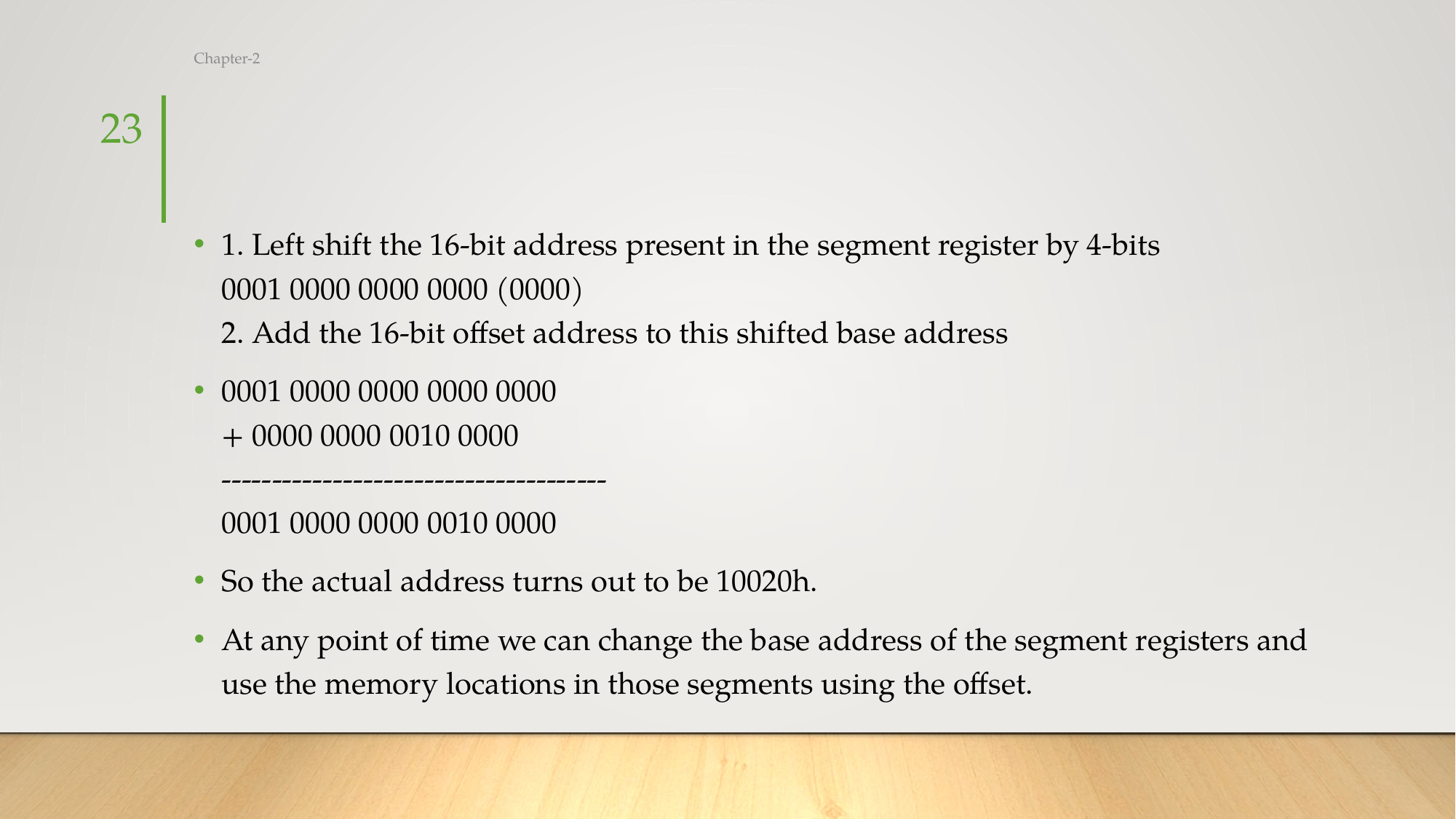

Chapter-2
23
#
1. Left shift the 16-bit address present in the segment register by 4-bits
0001 0000 0000 0000 (0000)
2. Add the 16-bit offset address to this shifted base address
0001 0000 0000 0000 0000
+ 0000 0000 0010 0000
--------------------------------------
0001 0000 0000 0010 0000
So the actual address turns out to be 10020h.
At any point of time we can change the base address of the segment registers and use the memory locations in those segments using the offset.